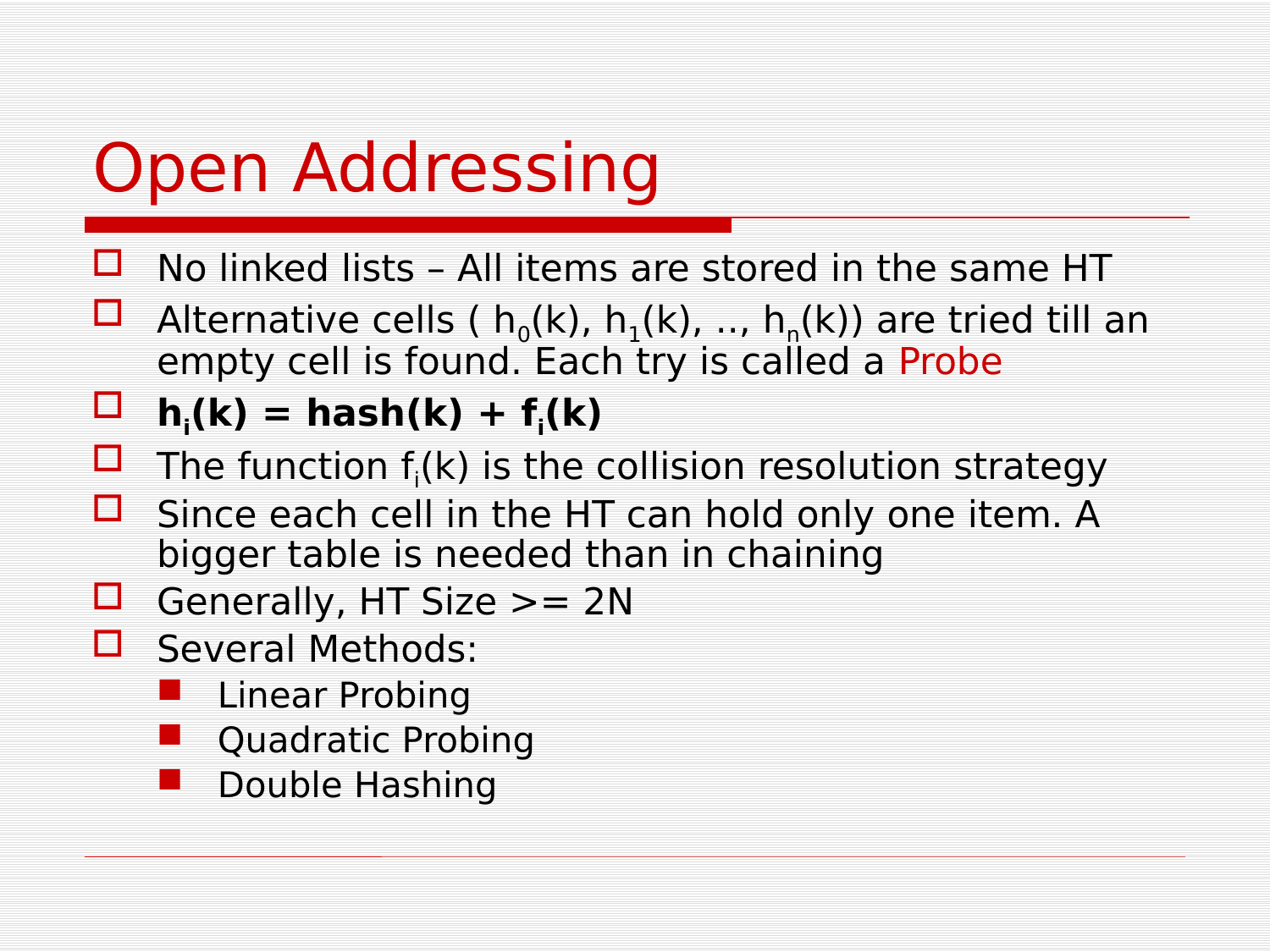

# Open Addressing
No linked lists – All items are stored in the same HT
Alternative cells ( h0(k), h1(k), .., hn(k)) are tried till an empty cell is found. Each try is called a Probe
hi(k) = hash(k) + fi(k)
The function fi(k) is the collision resolution strategy
Since each cell in the HT can hold only one item. A bigger table is needed than in chaining
Generally, HT Size >= 2N
Several Methods:
Linear Probing
Quadratic Probing
Double Hashing